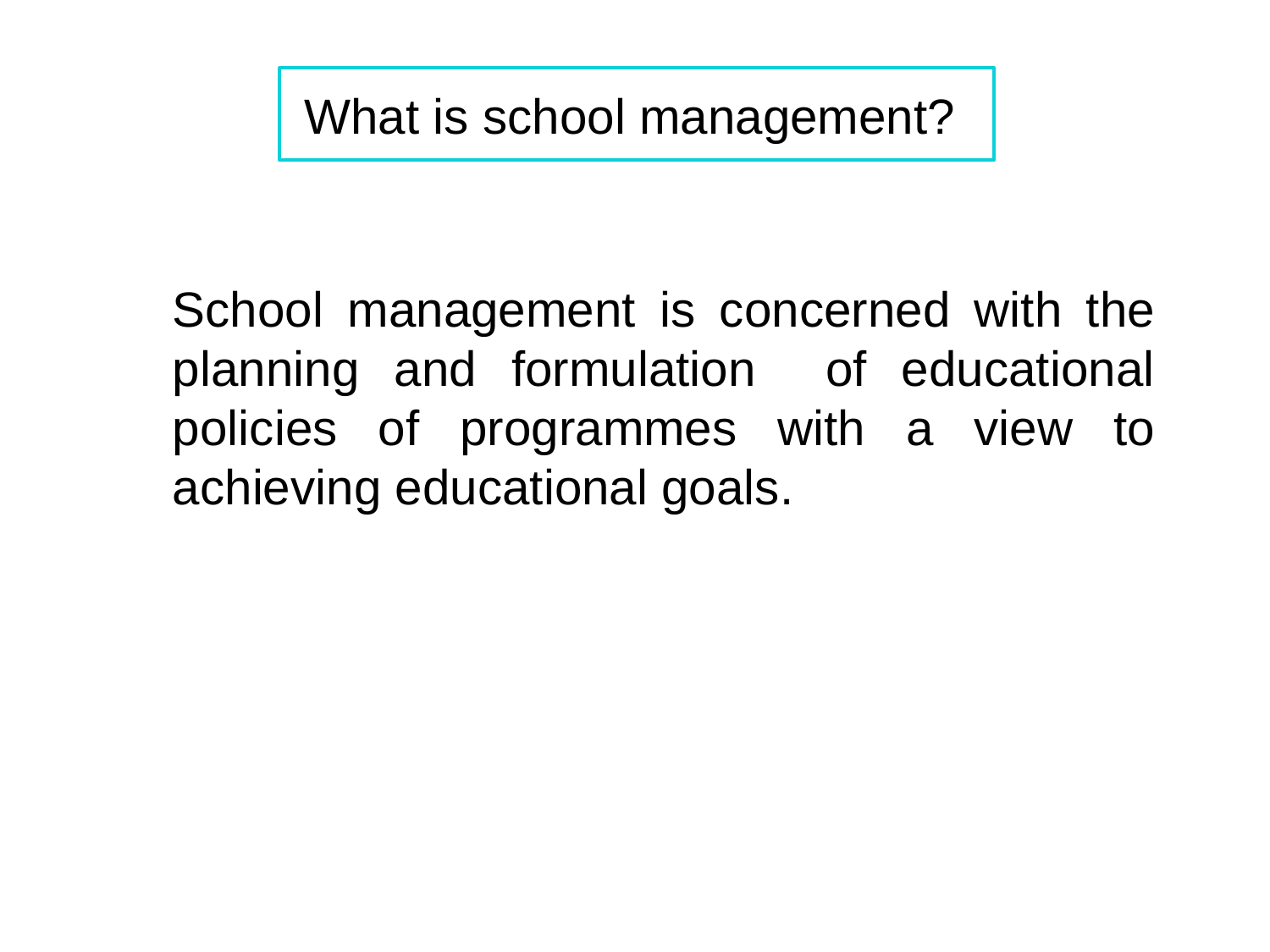

What is school management?
School management is concerned with the planning and formulation  of educational policies of programmes with a view to achieving educational goals.